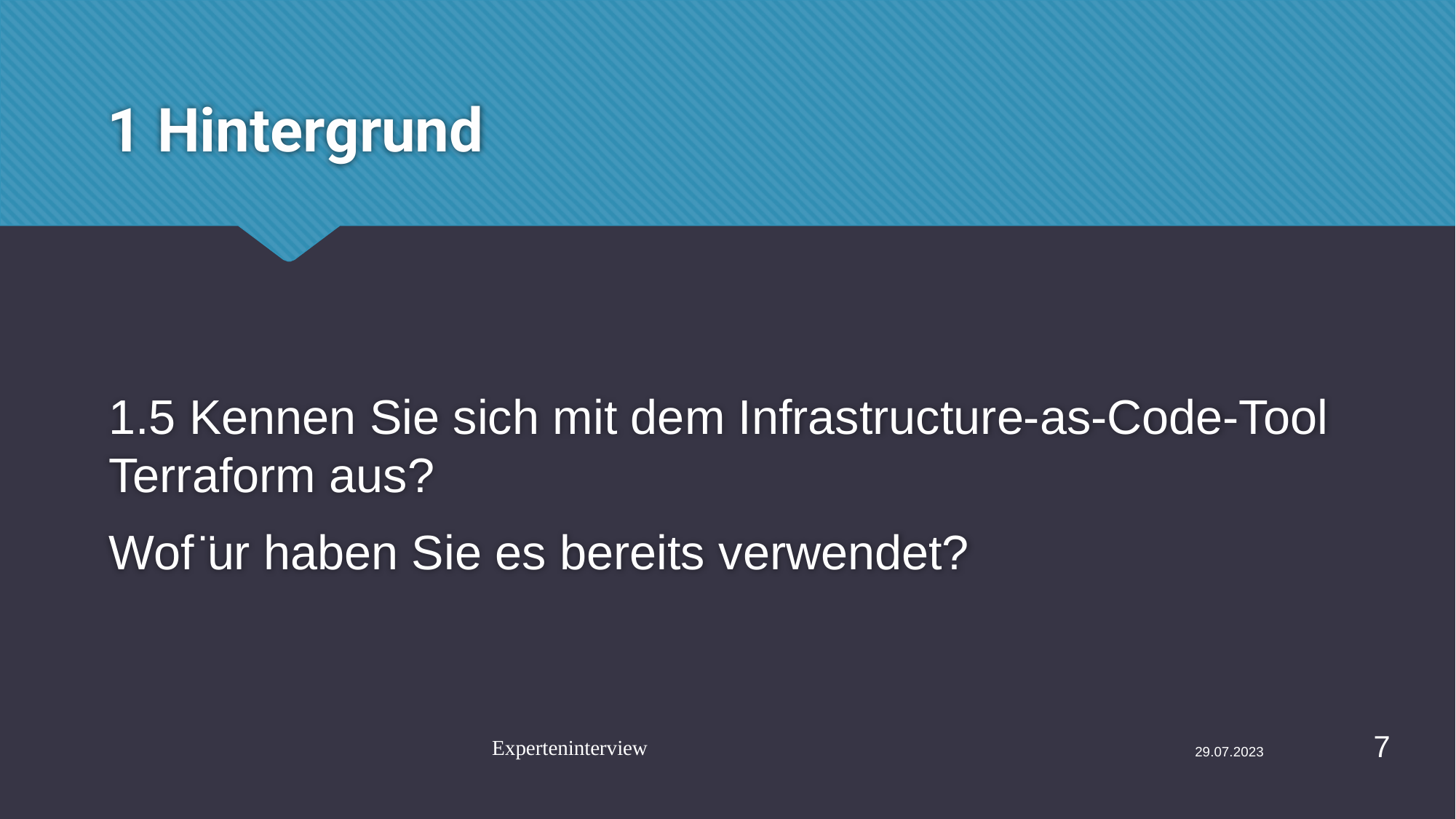

# 1 Hintergrund
1.5 Kennen Sie sich mit dem Infrastructure-as-Code-Tool Terraform aus?
Wof ̈ur haben Sie es bereits verwendet?
7
Experteninterview
29.07.2023